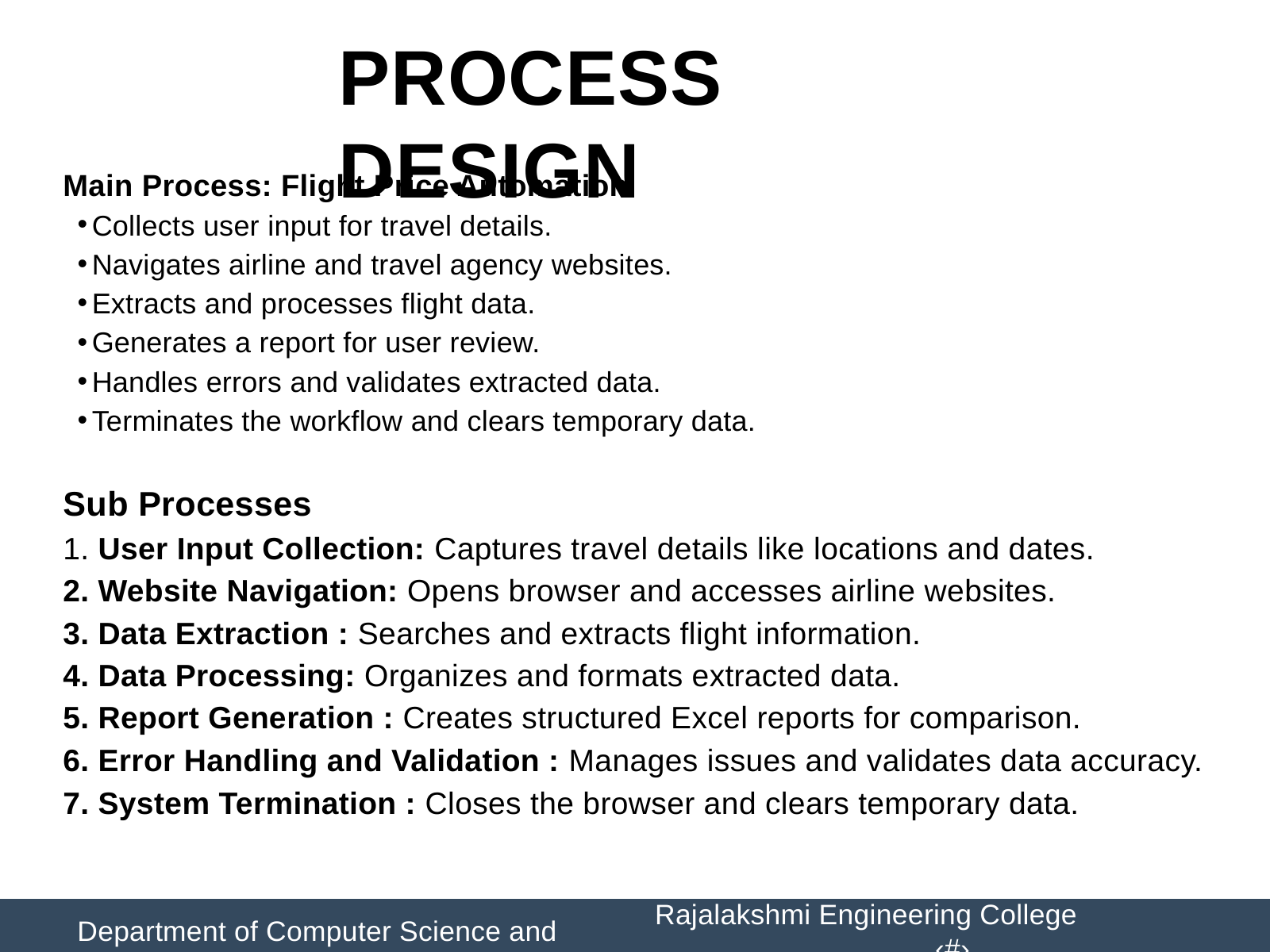

PROCESS DESIGN

Main Process: Flight Price Automation
Collects user input for travel details.
Navigates airline and travel agency websites.
Extracts and processes flight data.
Generates a report for user review.
Handles errors and validates extracted data.
Terminates the workflow and clears temporary data.

Sub Processes
1. User Input Collection: Captures travel details like locations and dates.
2. Website Navigation: Opens browser and accesses airline websites.
3. Data Extraction : Searches and extracts flight information.
4. Data Processing: Organizes and formats extracted data.
5. Report Generation : Creates structured Excel reports for comparison.
6. Error Handling and Validation : Manages issues and validates data accuracy.
7. System Termination : Closes the browser and clears temporary data.

Department of Computer Science and Engineering

Rajalakshmi Engineering College 		‹#›